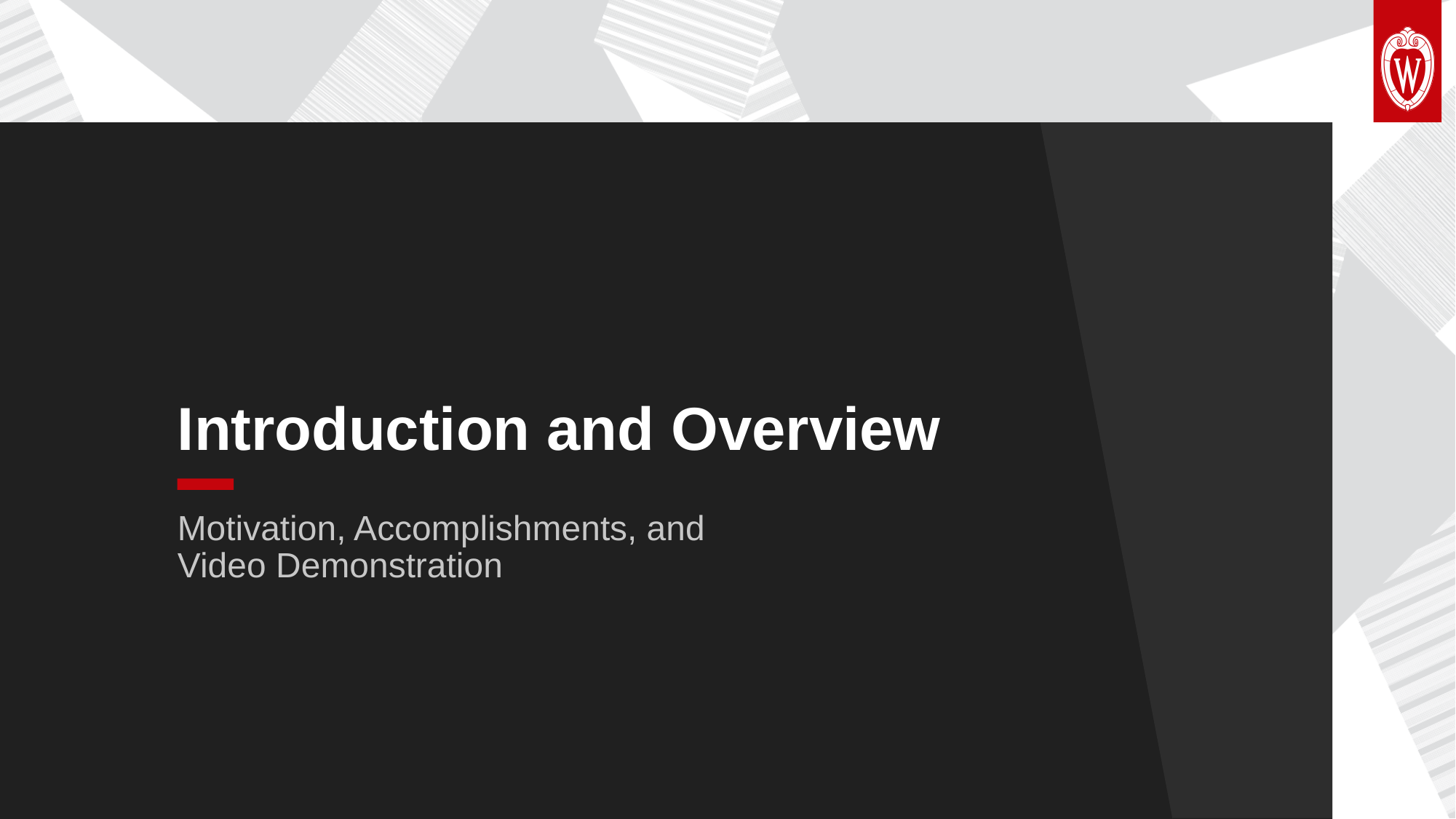

Introduction and Overview
Motivation, Accomplishments, and Video Demonstration